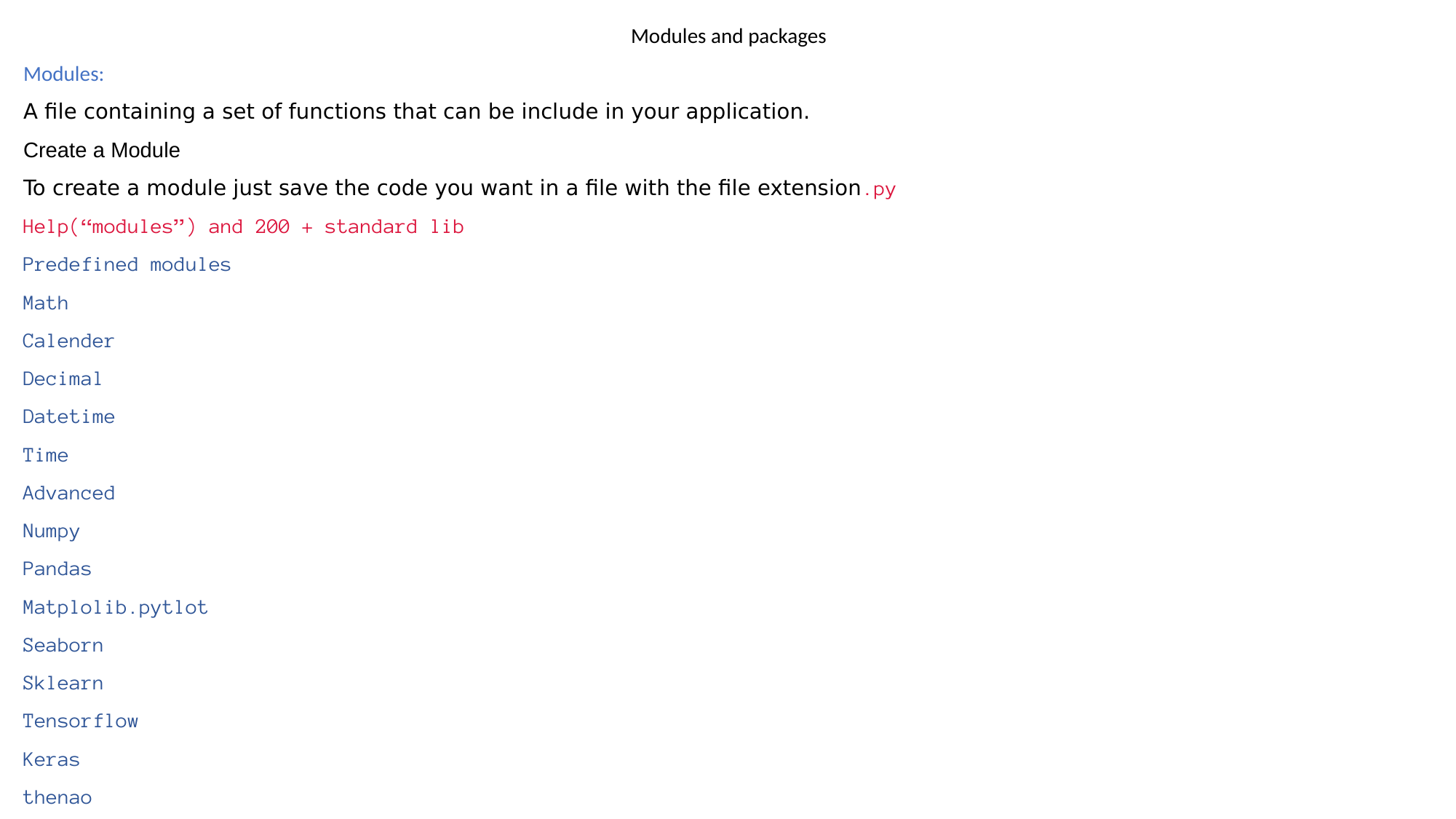

Modules and packages
Modules:
A file containing a set of functions that can be include in your application.
Create a Module
To create a module just save the code you want in a file with the file extension.py
Help(“modules”) and 200 + standard lib
Predefined modules
Math
Calender
Decimal
Datetime
Time
Advanced
Numpy
Pandas
Matplolib.pytlot
Seaborn
Sklearn
Tensorflow
Keras
thenao